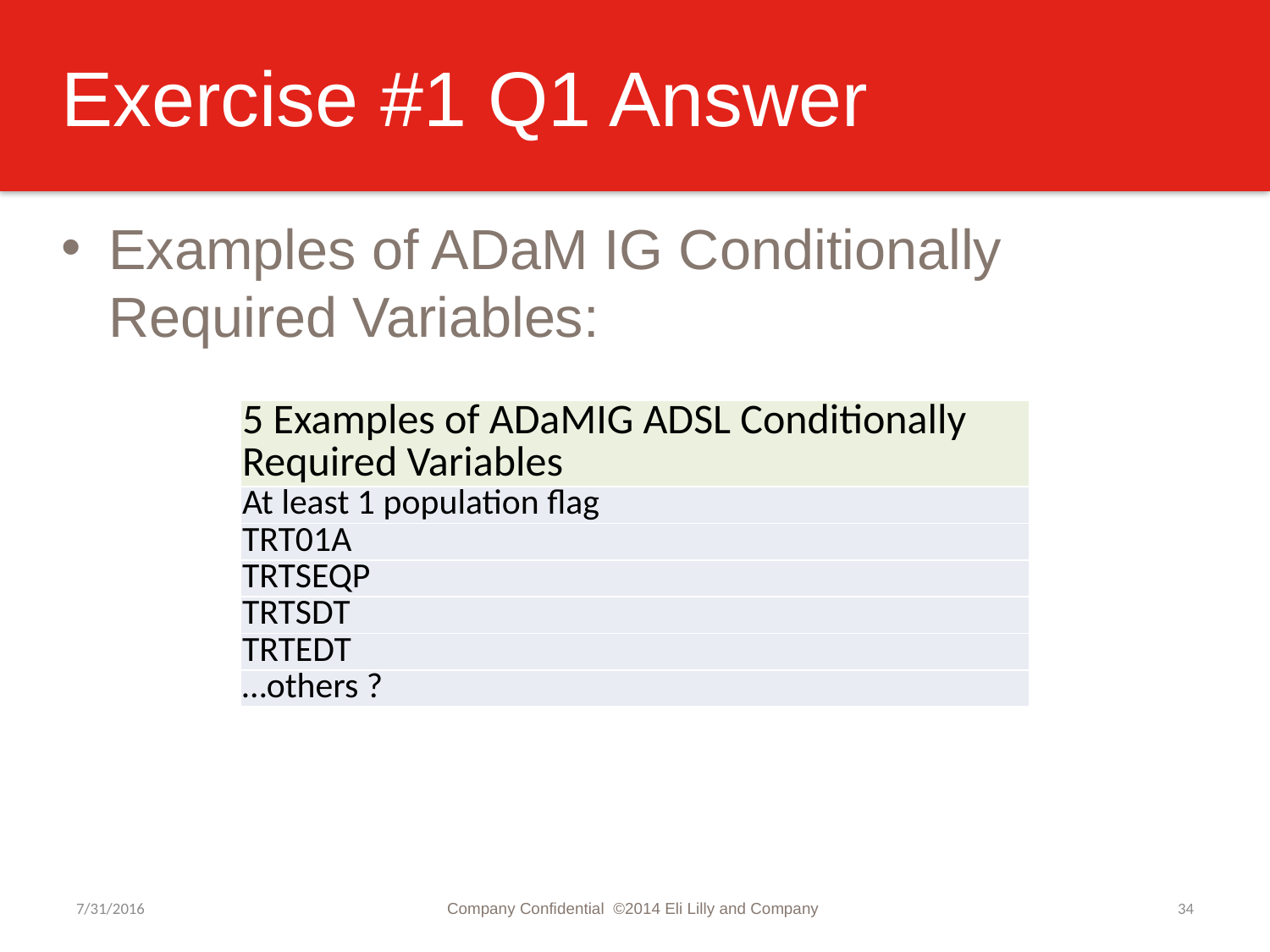

# Exercise #1 Q1 Answer
Examples of ADaM IG Conditionally Required Variables:

| 5 Examples of ADaMIG ADSL Conditionally Required Variables |
| --- |
| At least 1 population flag |
| TRT01A |
| TRTSEQP |
| TRTSDT |
| TRTEDT |
| …others ? |
7/31/2016
Company Confidential  ©2014 Eli Lilly and Company
34